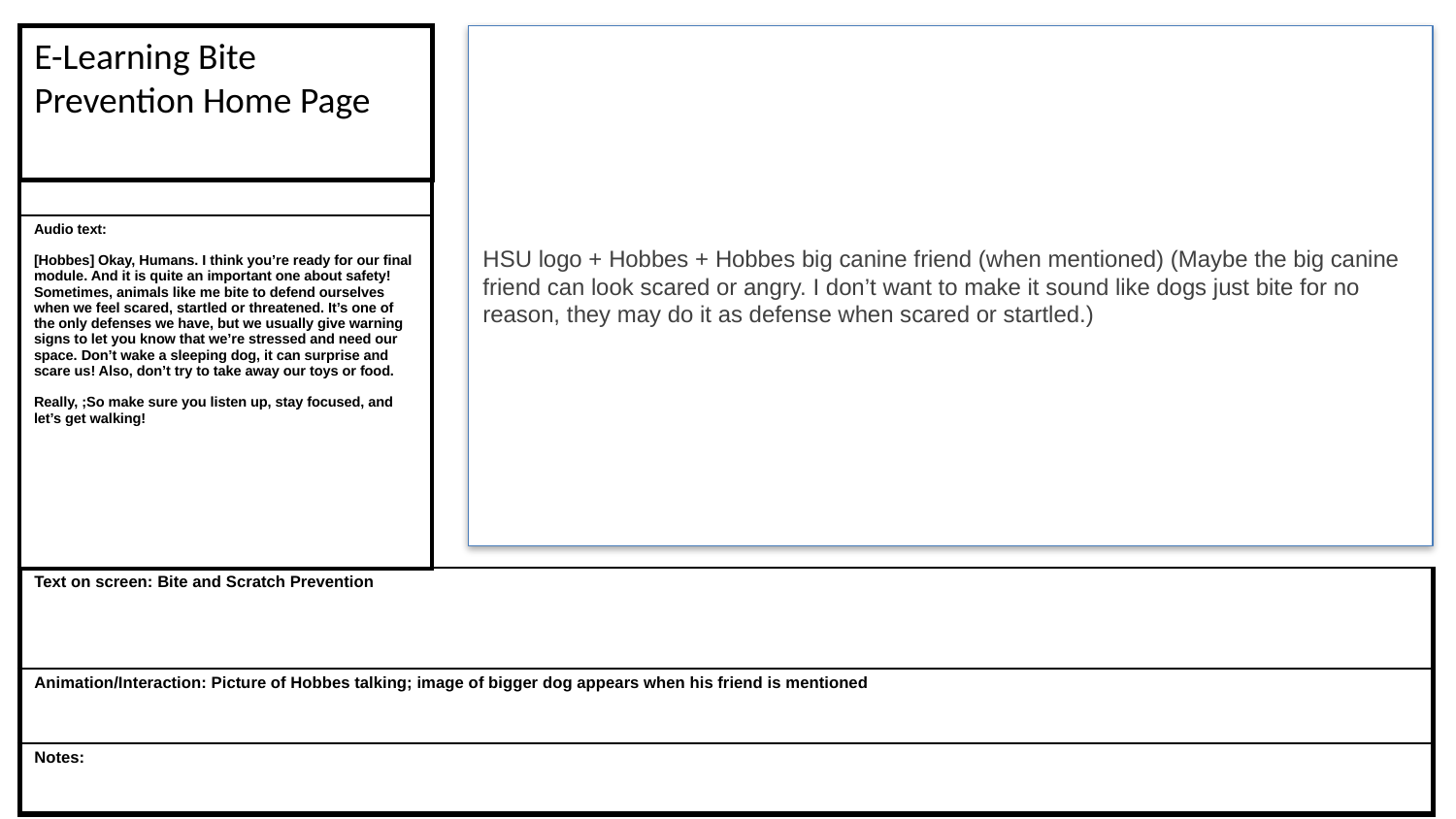

E-Learning Bite Prevention Home Page
HSU logo + Hobbes + Hobbes big canine friend (when mentioned) (Maybe the big canine friend can look scared or angry. I don’t want to make it sound like dogs just bite for no reason, they may do it as defense when scared or startled.)
|  |
| --- |
| Audio text: [Hobbes] Okay, Humans. I think you’re ready for our final module. And it is quite an important one about safety! Sometimes, animals like me bite to defend ourselves when we feel scared, startled or threatened. It’s one of the only defenses we have, but we usually give warning signs to let you know that we’re stressed and need our space. Don’t wake a sleeping dog, it can surprise and scare us! Also, don’t try to take away our toys or food. Really, ;So make sure you listen up, stay focused, and let’s get walking! |
| Text on screen: Bite and Scratch Prevention |  |
| --- | --- |
| Animation/Interaction: Picture of Hobbes talking; image of bigger dog appears when his friend is mentioned |  |
| Notes: |  |